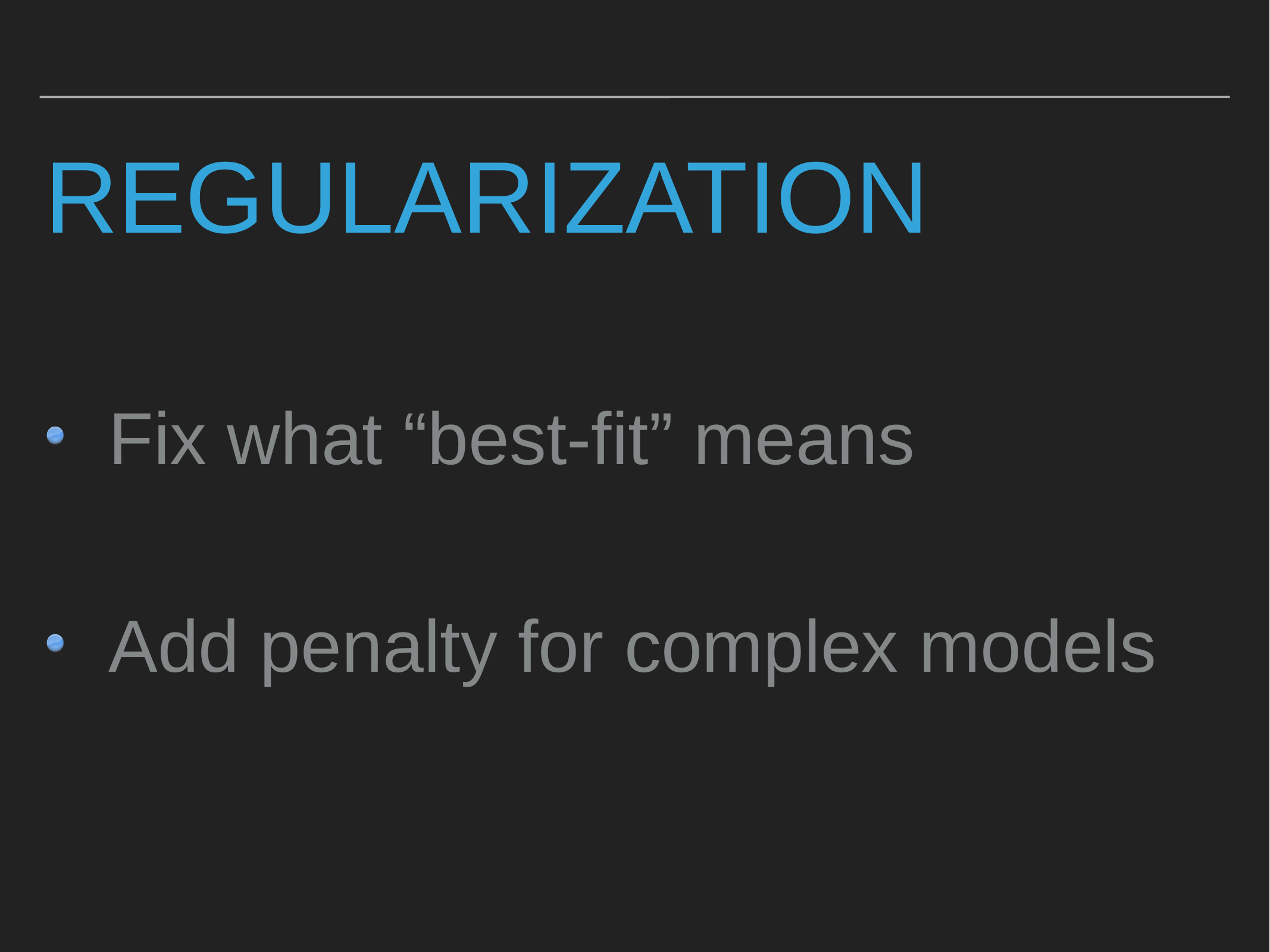

# regularization
Fix what “best-fit” means
Add penalty for complex models